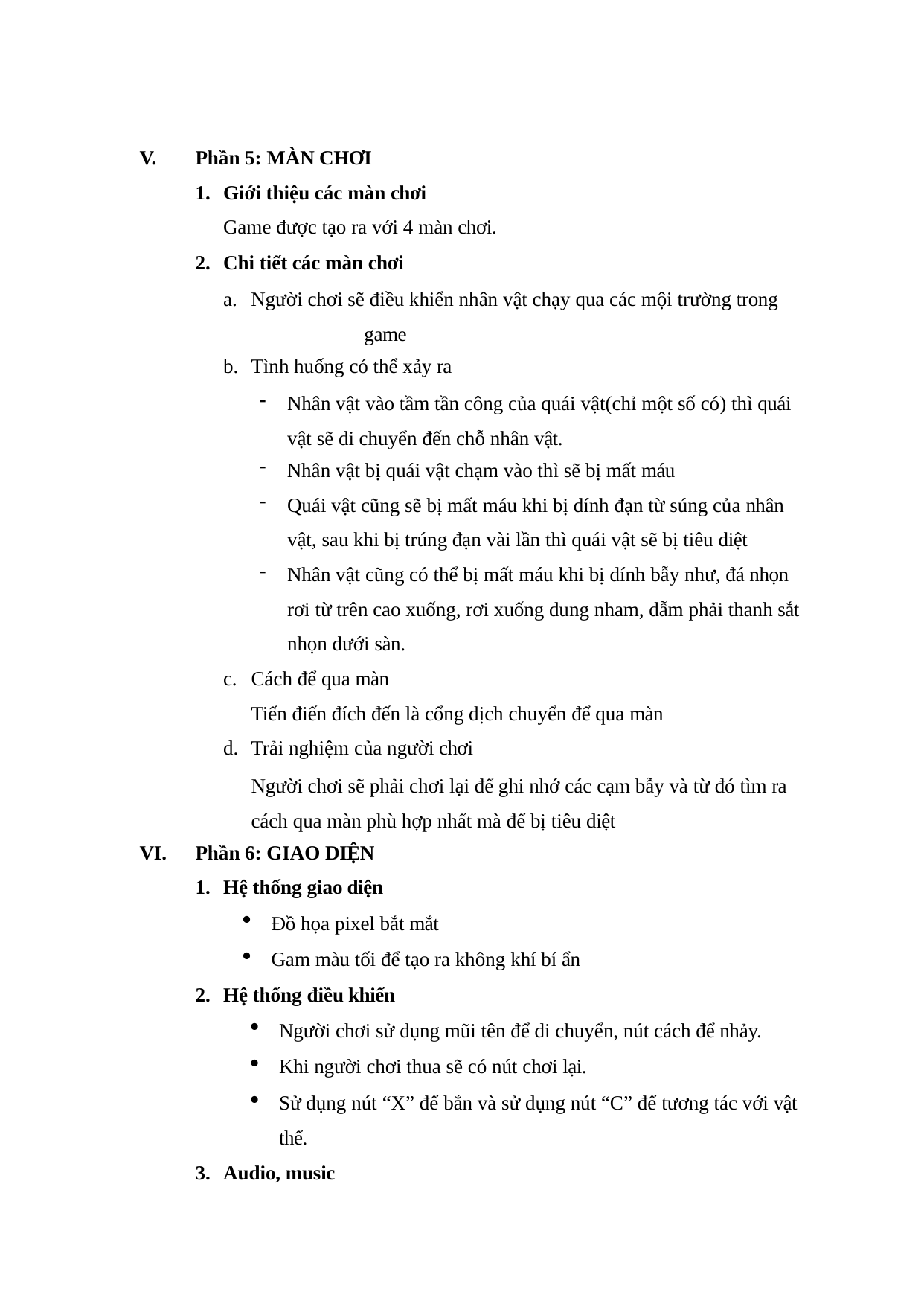

Phần 5: MÀN CHƠI
Giới thiệu các màn chơi
Game được tạo ra với 4 màn chơi.
Chi tiết các màn chơi
Người chơi sẽ điều khiển nhân vật chạy qua các mội trường trong 	game
Tình huống có thể xảy ra
Nhân vật vào tầm tần công của quái vật(chỉ một số có) thì quái vật sẽ di chuyển đến chỗ nhân vật.
Nhân vật bị quái vật chạm vào thì sẽ bị mất máu
Quái vật cũng sẽ bị mất máu khi bị dính đạn từ súng của nhân vật, sau khi bị trúng đạn vài lần thì quái vật sẽ bị tiêu diệt
Nhân vật cũng có thể bị mất máu khi bị dính bẫy như, đá nhọn rơi từ trên cao xuống, rơi xuống dung nham, dẫm phải thanh sắt nhọn dưới sàn.
Cách để qua màn
Tiến điến đích đến là cổng dịch chuyển để qua màn
Trải nghiệm của người chơi
Người chơi sẽ phải chơi lại để ghi nhớ các cạm bẫy và từ đó tìm ra cách qua màn phù hợp nhất mà để bị tiêu diệt
Phần 6: GIAO DIỆN
Hệ thống giao diện
Đồ họa pixel bắt mắt
Gam màu tối để tạo ra không khí bí ẩn
Hệ thống điều khiển
Người chơi sử dụng mũi tên để di chuyển, nút cách để nhảy.
Khi người chơi thua sẽ có nút chơi lại.
Sử dụng nút “X” để bắn và sử dụng nút “C” để tương tác với vật thể.
Audio, music